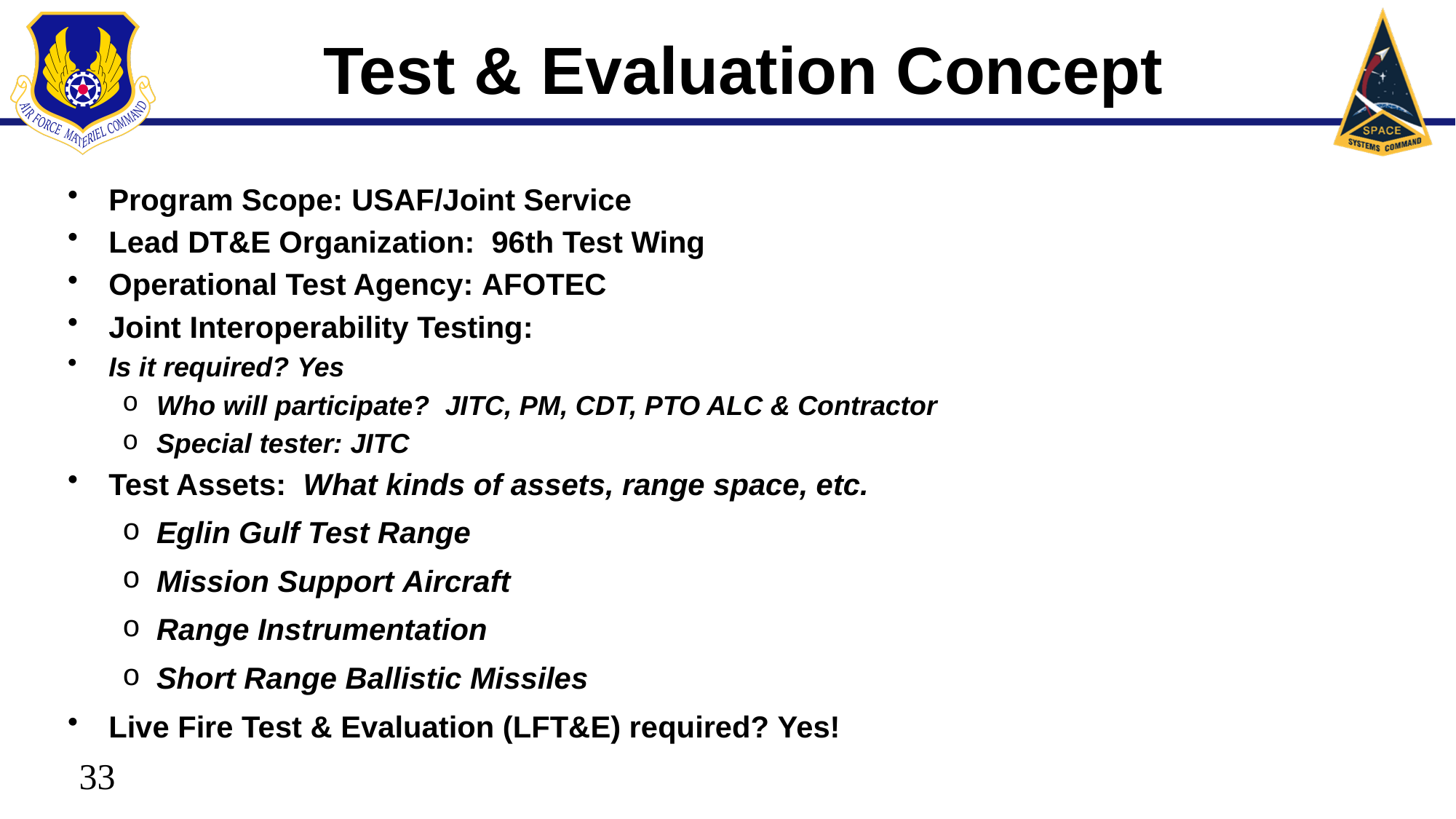

Test & Evaluation Concept
Program Scope: USAF/Joint Service
Lead DT&E Organization:  96th Test Wing
Operational Test Agency: AFOTEC
Joint Interoperability Testing:
Is it required? Yes
Who will participate?  JITC, PM, CDT, PTO ALC & Contractor
Special tester: JITC
Test Assets:  What kinds of assets, range space, etc.
Eglin Gulf Test Range
Mission Support Aircraft
Range Instrumentation
Short Range Ballistic Missiles
Live Fire Test & Evaluation (LFT&E) required? Yes!